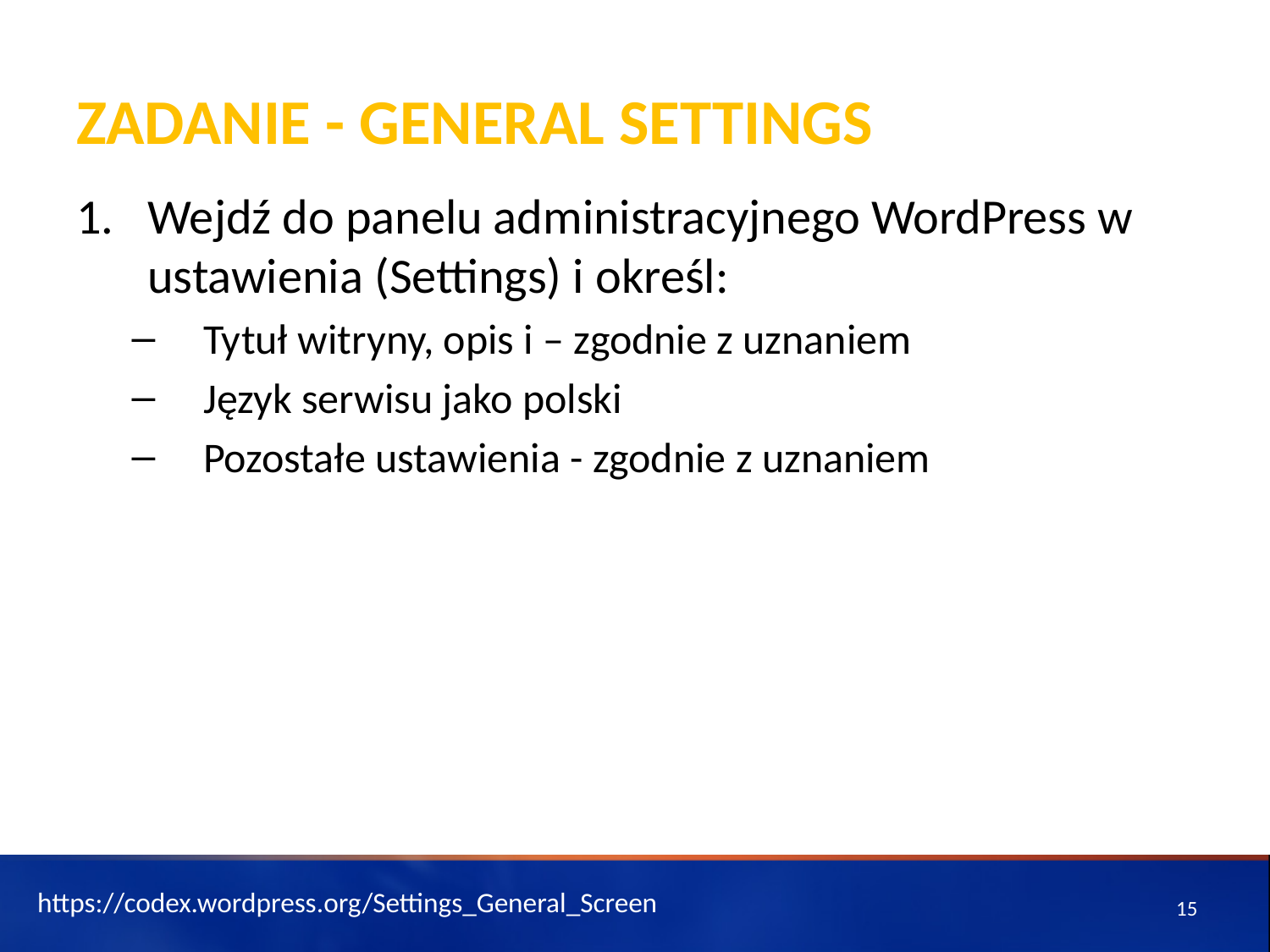

# ZADANIE - General settings
Wejdź do panelu administracyjnego WordPress w ustawienia (Settings) i określ:
Tytuł witryny, opis i – zgodnie z uznaniem
Język serwisu jako polski
Pozostałe ustawienia - zgodnie z uznaniem
https://codex.wordpress.org/Settings_General_Screen
15